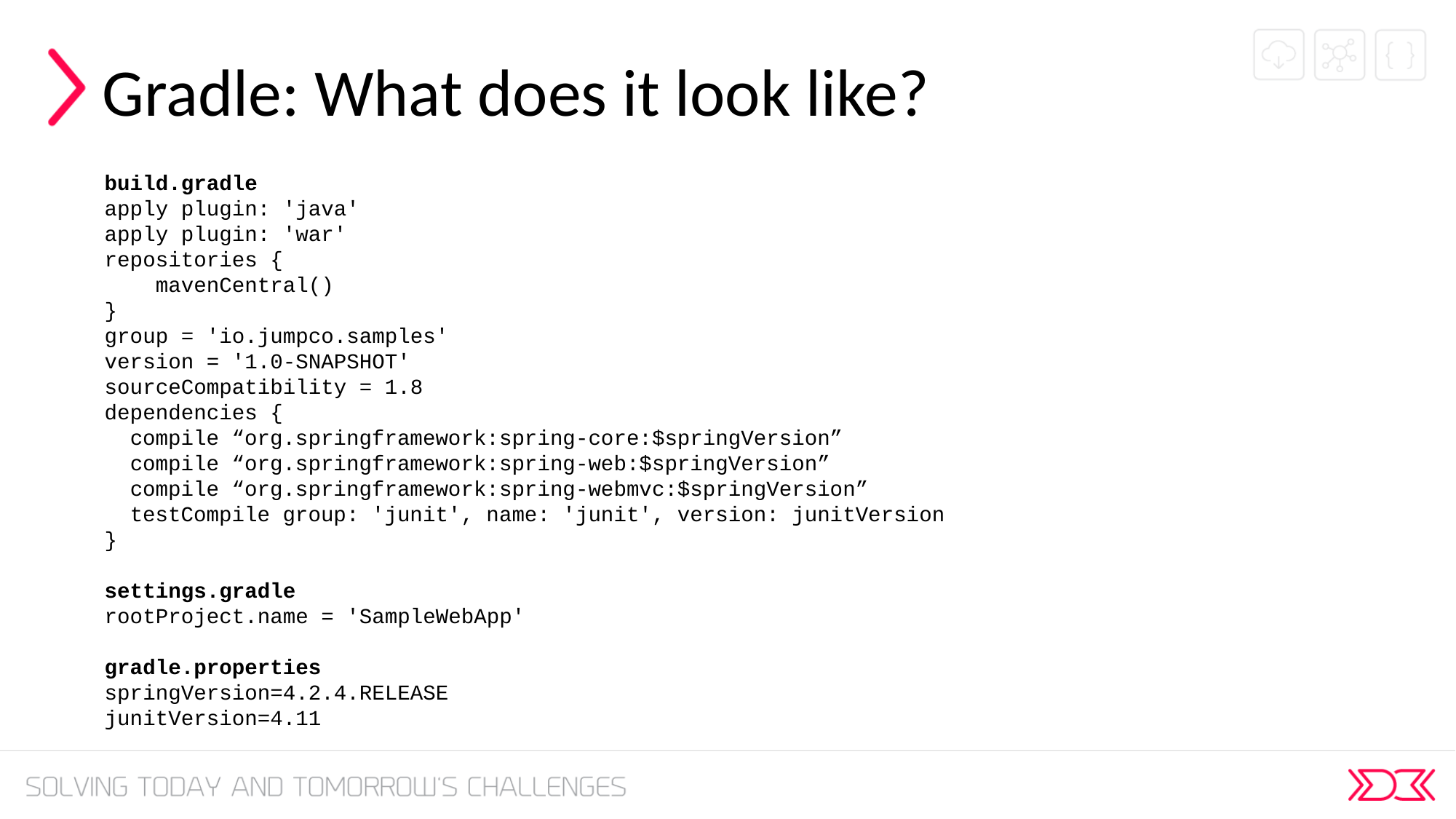

Gradle: What does it look like?
build.gradle
apply plugin: 'java'
apply plugin: 'war'
repositories {
    mavenCentral()
}
group = 'io.jumpco.samples'
version = '1.0-SNAPSHOT'
sourceCompatibility = 1.8
dependencies {
  compile “org.springframework:spring-core:$springVersion”
  compile “org.springframework:spring-web:$springVersion”
  compile “org.springframework:spring-webmvc:$springVersion”
  testCompile group: 'junit', name: 'junit', version: junitVersion
}

settings.gradle
rootProject.name = 'SampleWebApp'

gradle.properties
springVersion=4.2.4.RELEASE
junitVersion=4.11